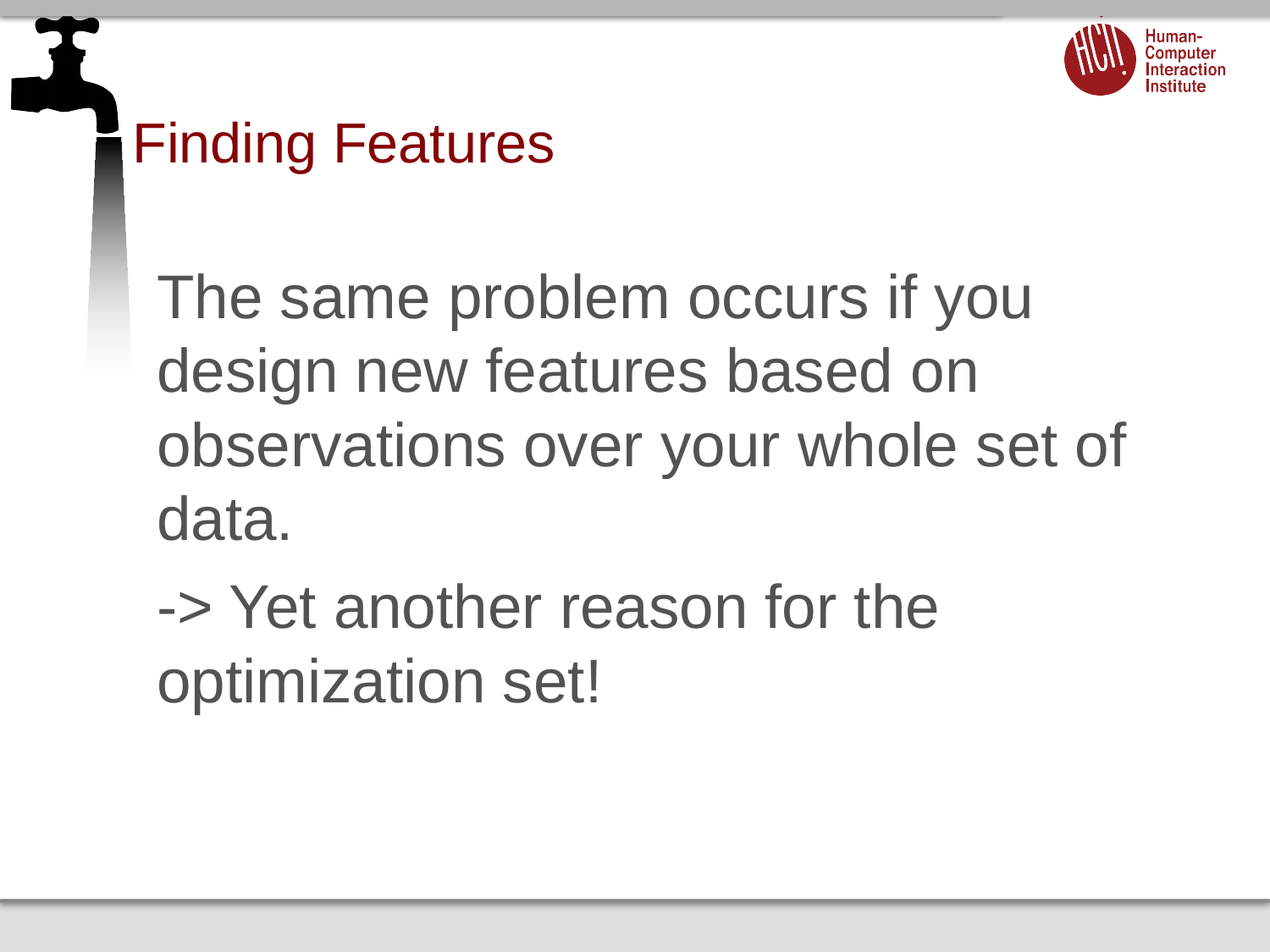

# Finding Features
The same problem occurs if you design new features based on observations over your whole set of data.
-> Yet another reason for the optimization set!